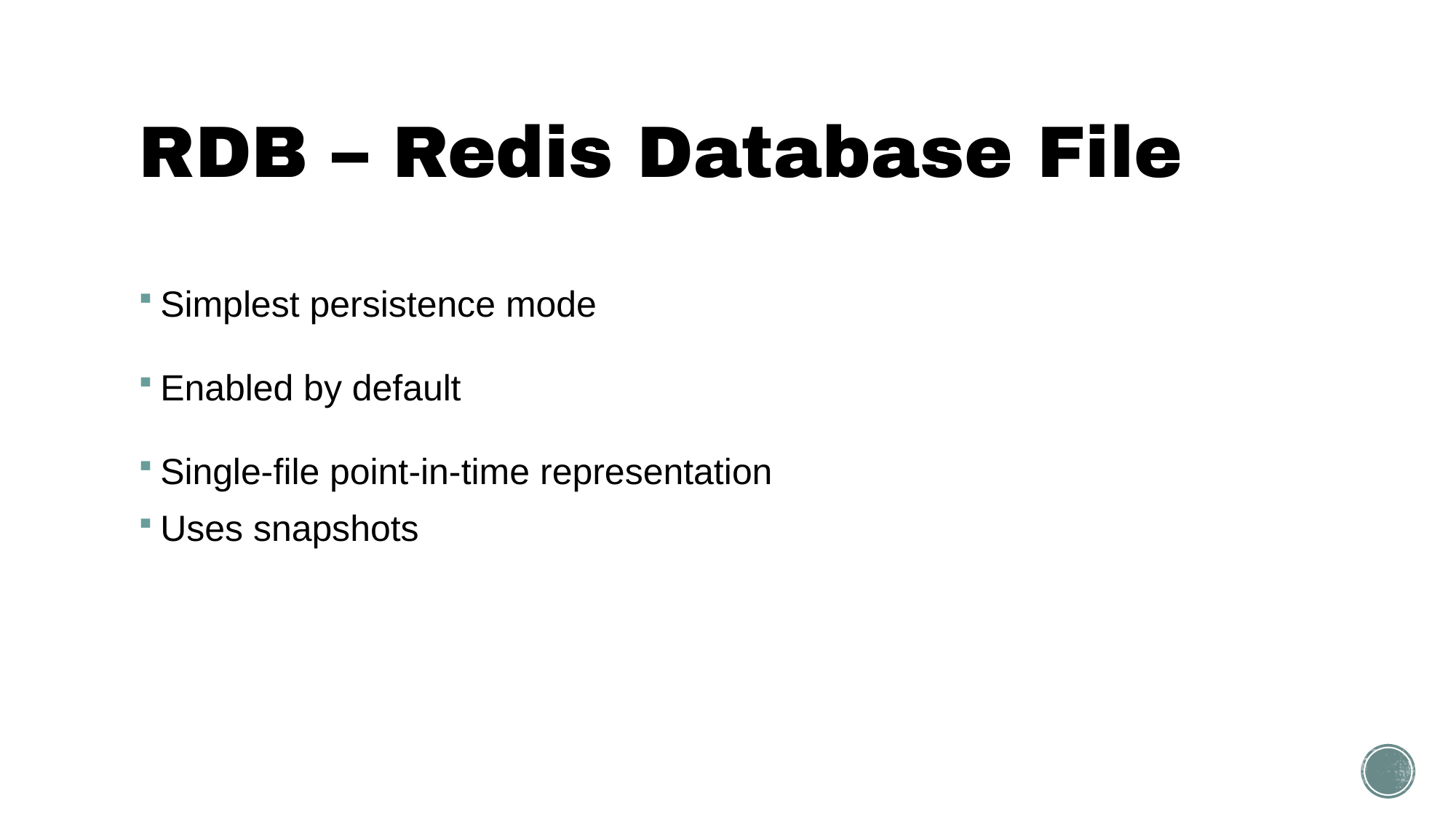

# RDB – Redis Database File
Simplest persistence mode
Enabled by default
Single-file point-in-time representation
Uses snapshots